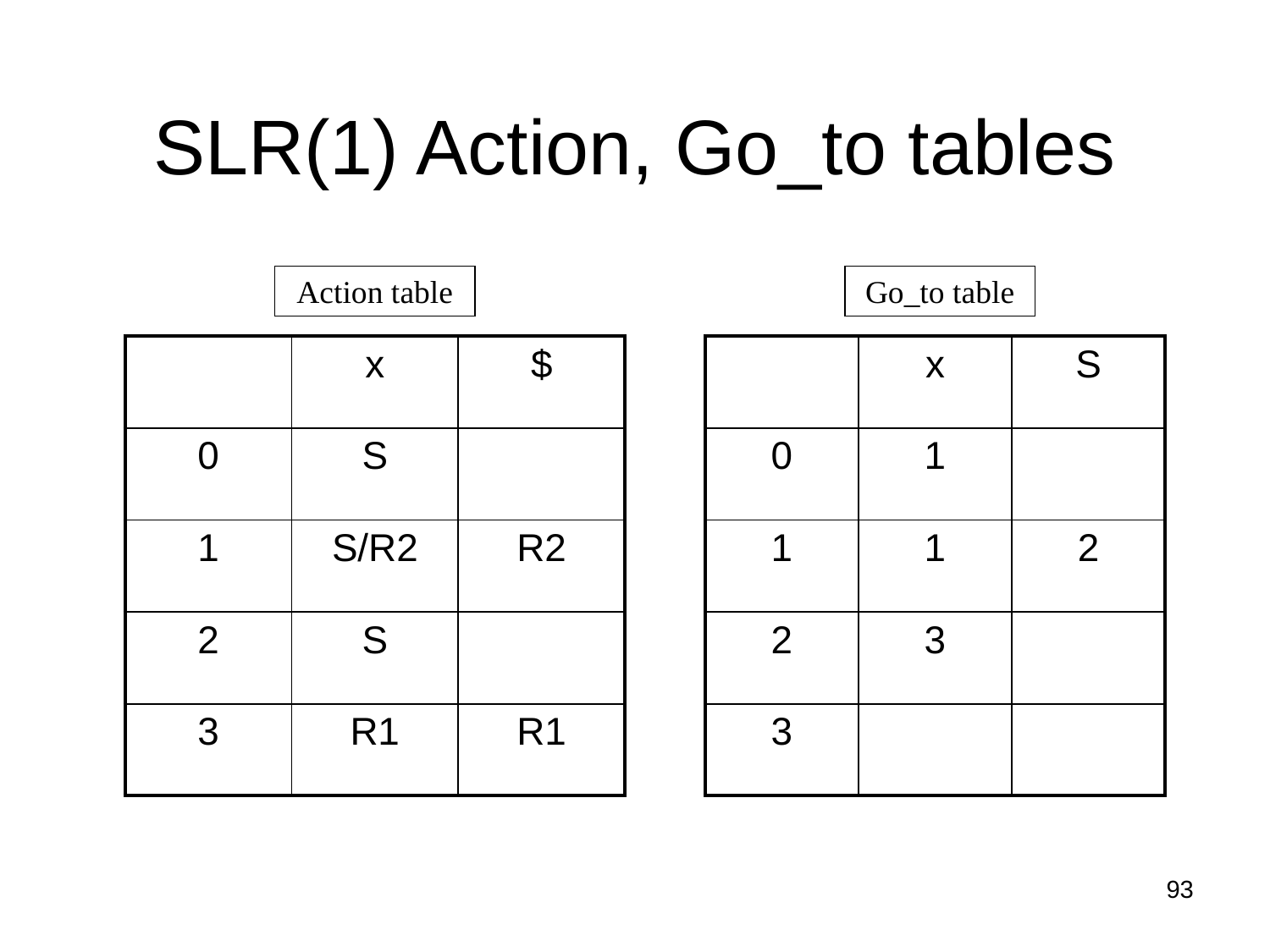

SLR(1) Action, Go_to tables
Action table
Go_to table
|  | x | $ |
| --- | --- | --- |
| 0 | S |  |
| 1 | S/R2 | R2 |
| 2 | S |  |
| 3 | R1 | R1 |
|  | x | S |
| --- | --- | --- |
| 0 | 1 |  |
| 1 | 1 | 2 |
| 2 | 3 |  |
| 3 |  |  |
93